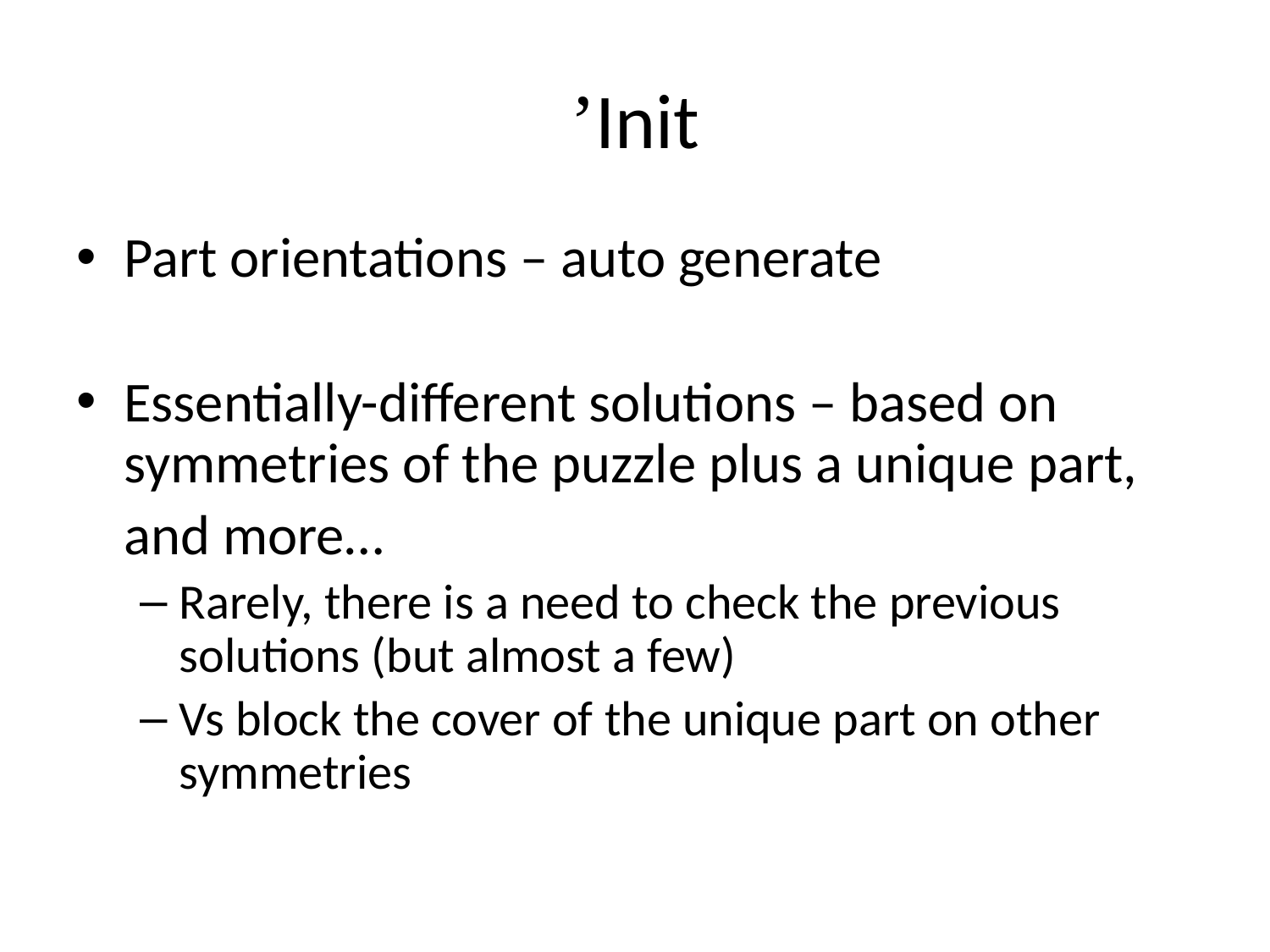

Init’
Part orientations – auto generate

Essentially-different solutions – based on symmetries of the puzzle plus a unique part,
	and more…
Rarely, there is a need to check the previous solutions (but almost a few)
Vs block the cover of the unique part on other symmetries